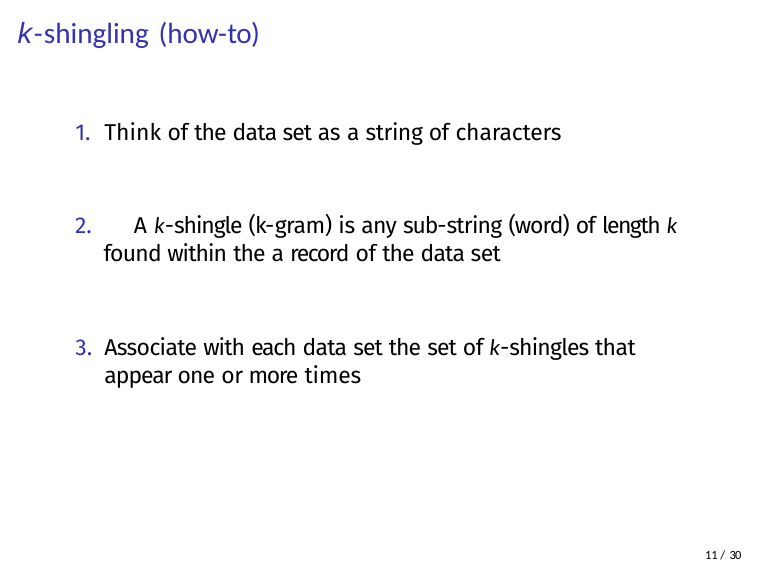

# k-shingling (how-to)
Think of the data set as a string of characters

	A k-shingle (k-gram) is any sub-string (word) of length k found within the a record of the data set

Associate with each data set the set of k-shingles that appear one or more times
11 / 30